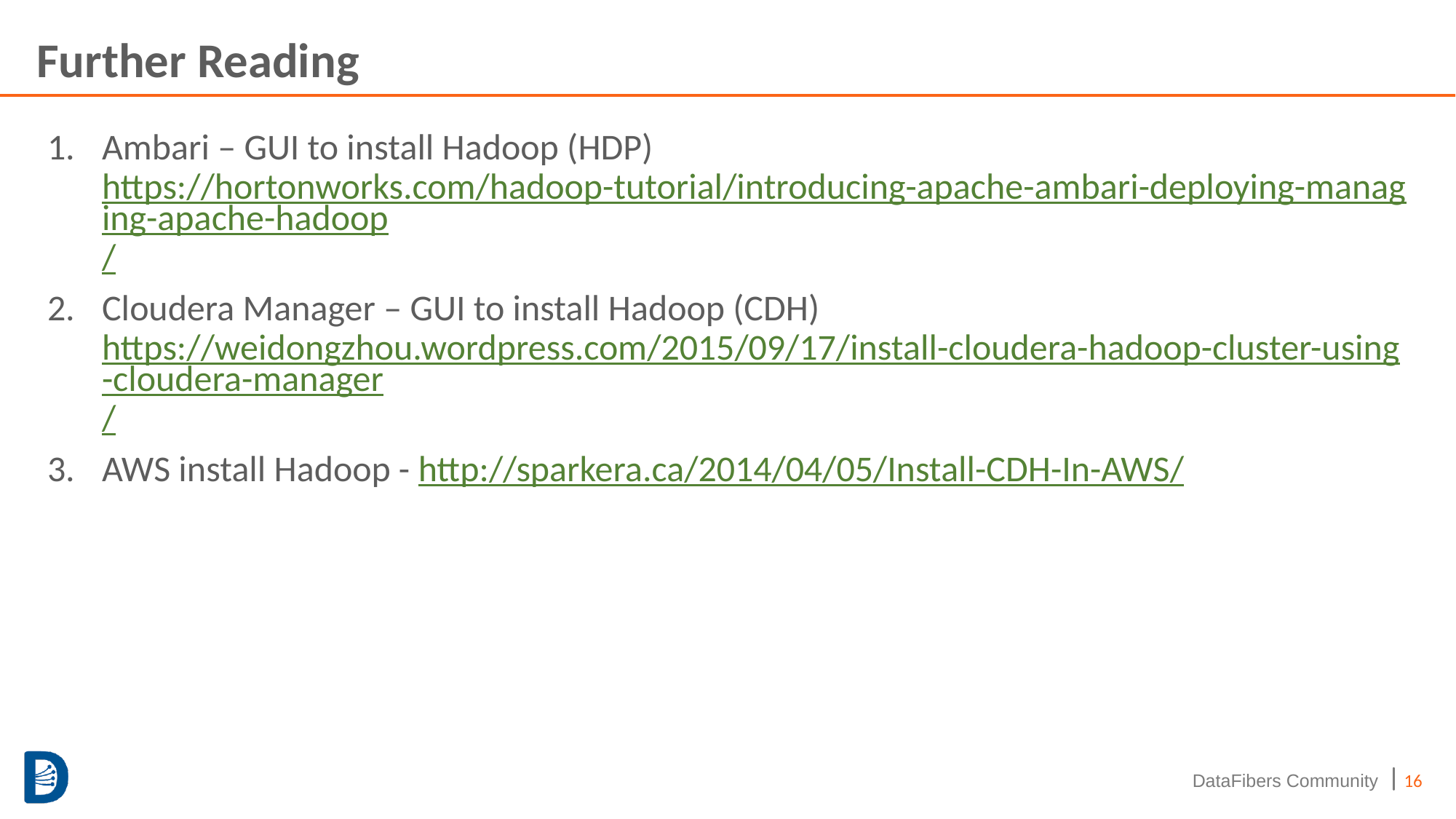

# Further Reading
Ambari – GUI to install Hadoop (HDP) https://hortonworks.com/hadoop-tutorial/introducing-apache-ambari-deploying-managing-apache-hadoop/
Cloudera Manager – GUI to install Hadoop (CDH) https://weidongzhou.wordpress.com/2015/09/17/install-cloudera-hadoop-cluster-using-cloudera-manager/
AWS install Hadoop - http://sparkera.ca/2014/04/05/Install-CDH-In-AWS/